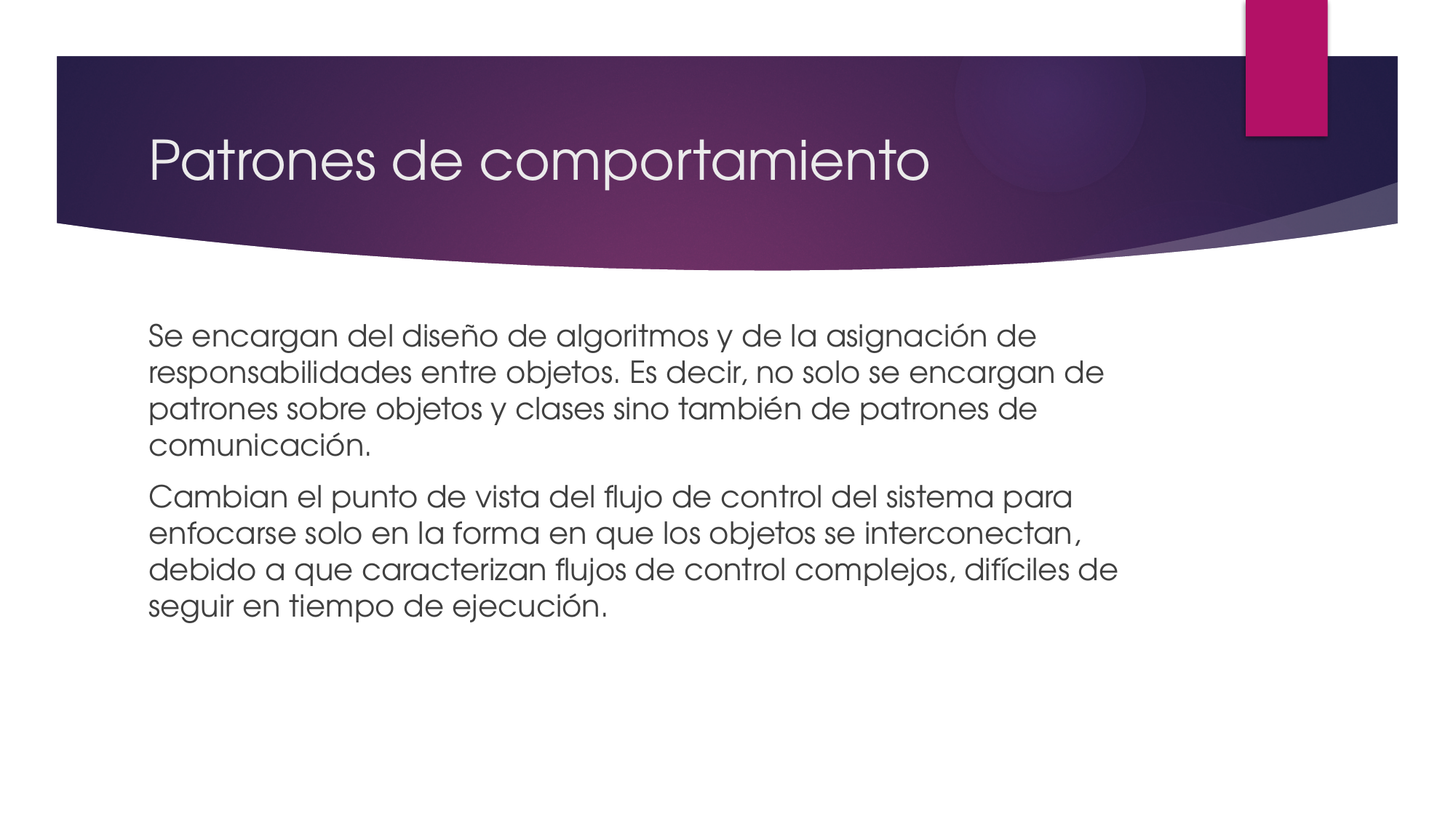

# Patrones de comportamiento
Se encargan del diseño de algoritmos y de la asignación de responsabilidades entre objetos. Es decir, no solo se encargan de patrones sobre objetos y clases sino también de patrones de comunicación.
Cambian el punto de vista del flujo de control del sistema para enfocarse solo en la forma en que los objetos se interconectan, debido a que caracterizan flujos de control complejos, difíciles de seguir en tiempo de ejecución.